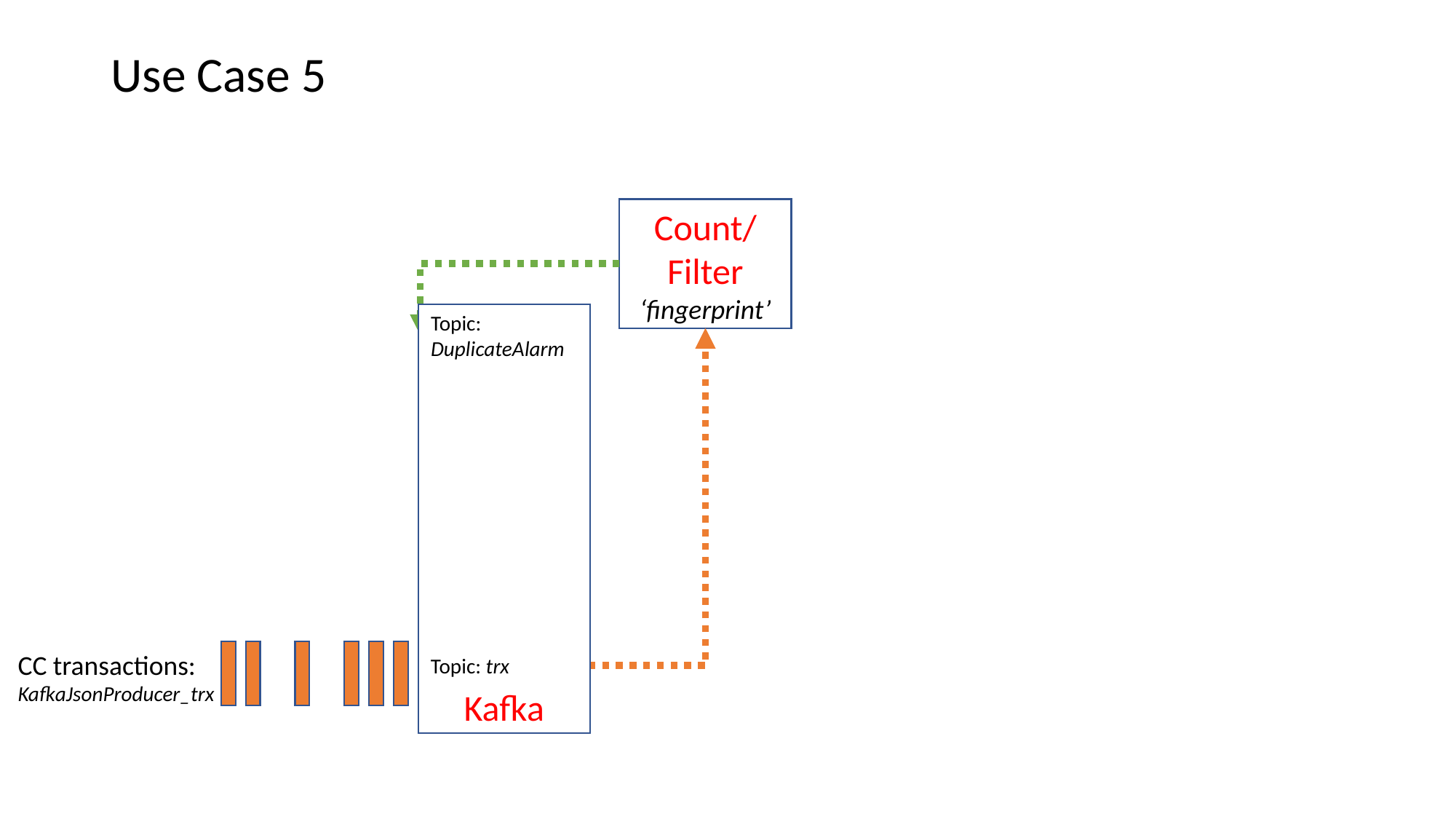

# Use Case 5
Count/
Filter
‘fingerprint’
Topic:
DuplicateAlarm
Kafka

CC transactions:
KafkaJsonProducer_trx
Topic: trx